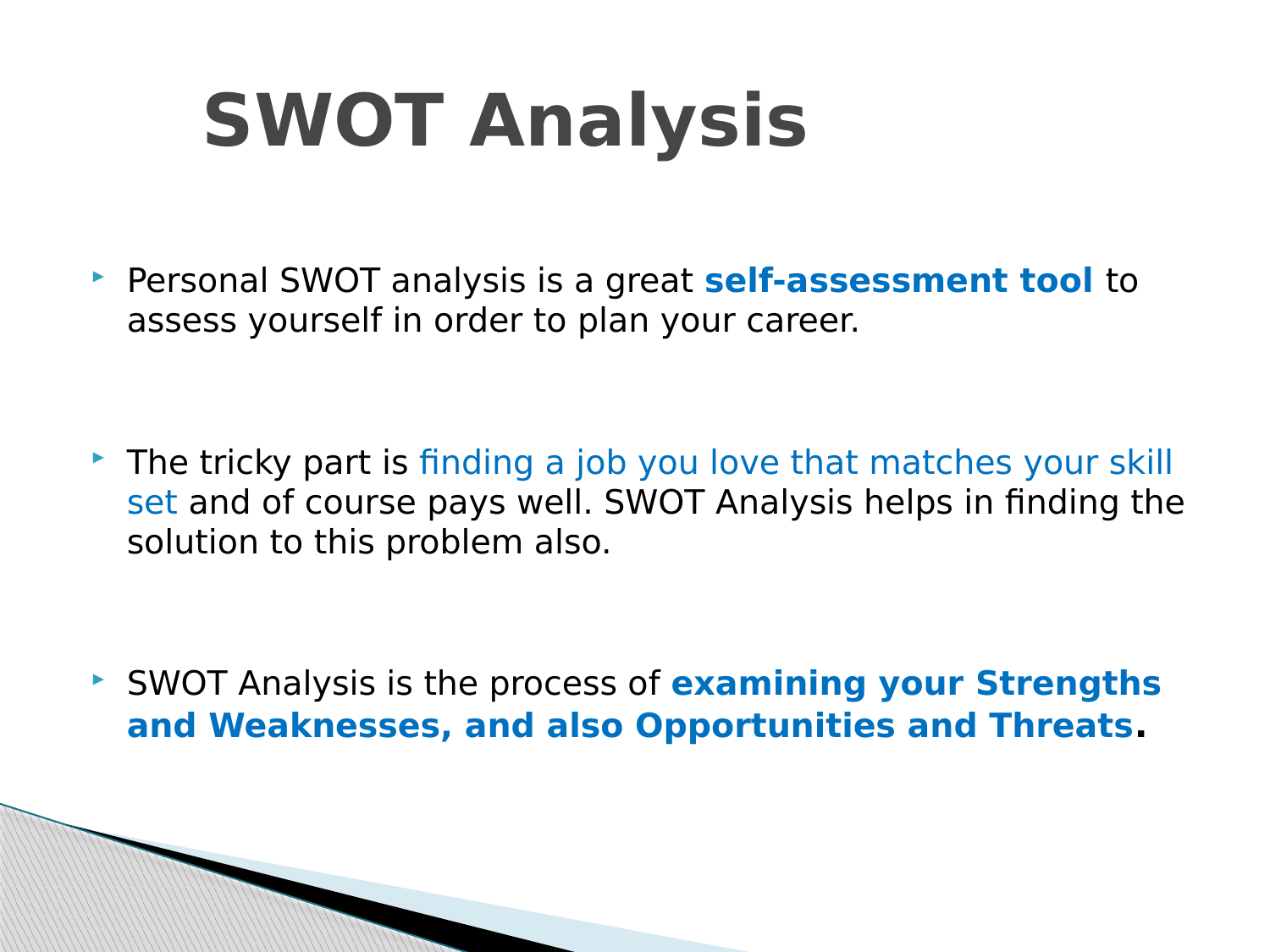

# SWOT Analysis

Personal SWOT analysis is a great self-assessment tool to assess yourself in order to plan your career.

The tricky part is finding a job you love that matches your skill set and of course pays well. SWOT Analysis helps in finding the solution to this problem also.

SWOT Analysis is the process of examining your Strengths and Weaknesses, and also Opportunities and Threats.